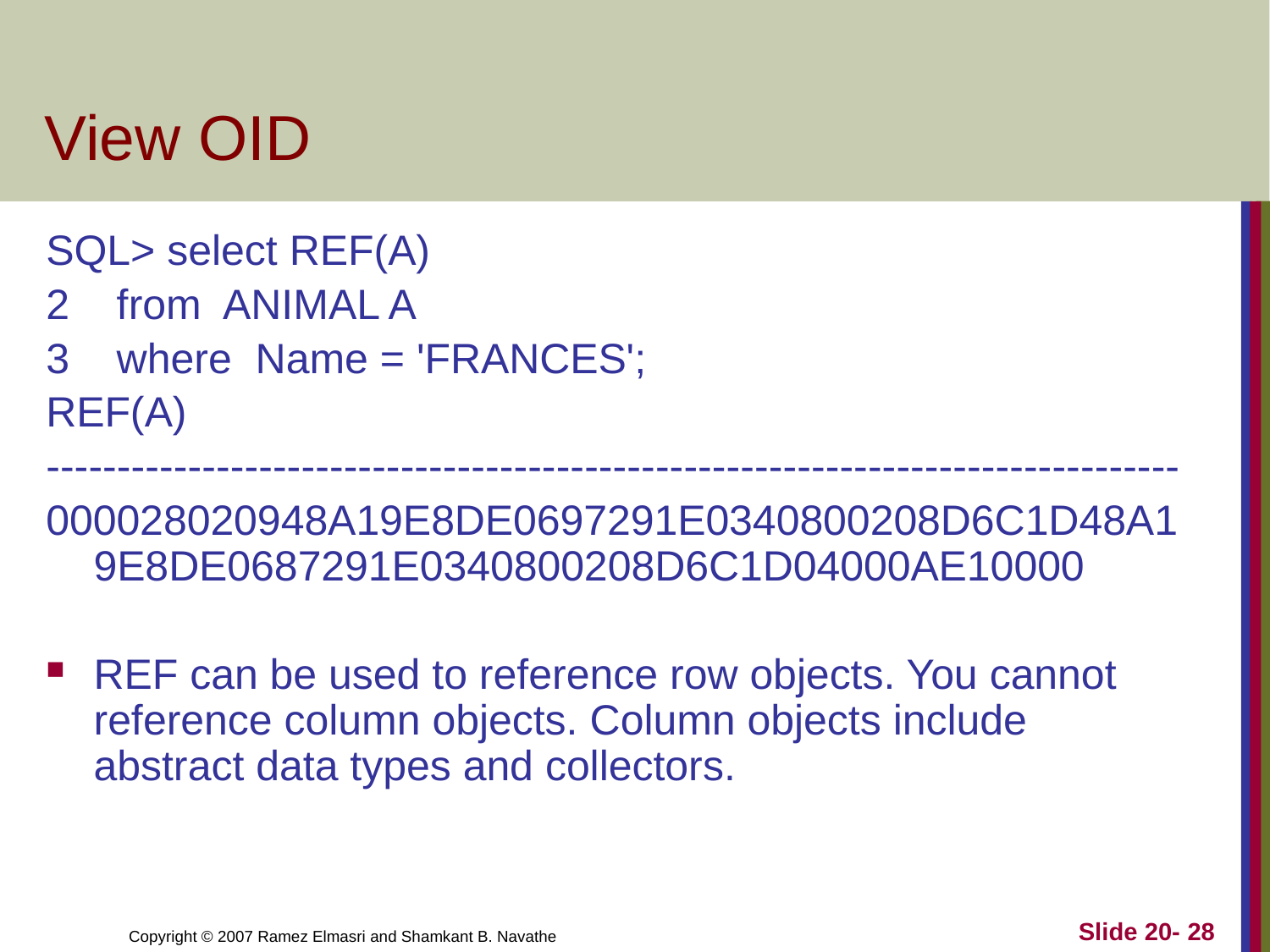

# View OID
SQL> select REF(A)
2    from  ANIMAL A
3    where  Name = 'FRANCES';
REF(A)
--------------------------------------------------------------------------------
000028020948A19E8DE0697291E0340800208D6C1D48A19E8DE0687291E0340800208D6C1D04000AE10000

REF can be used to reference row objects. You cannot reference column objects. Column objects include abstract data types and collectors.
Slide 20- 28